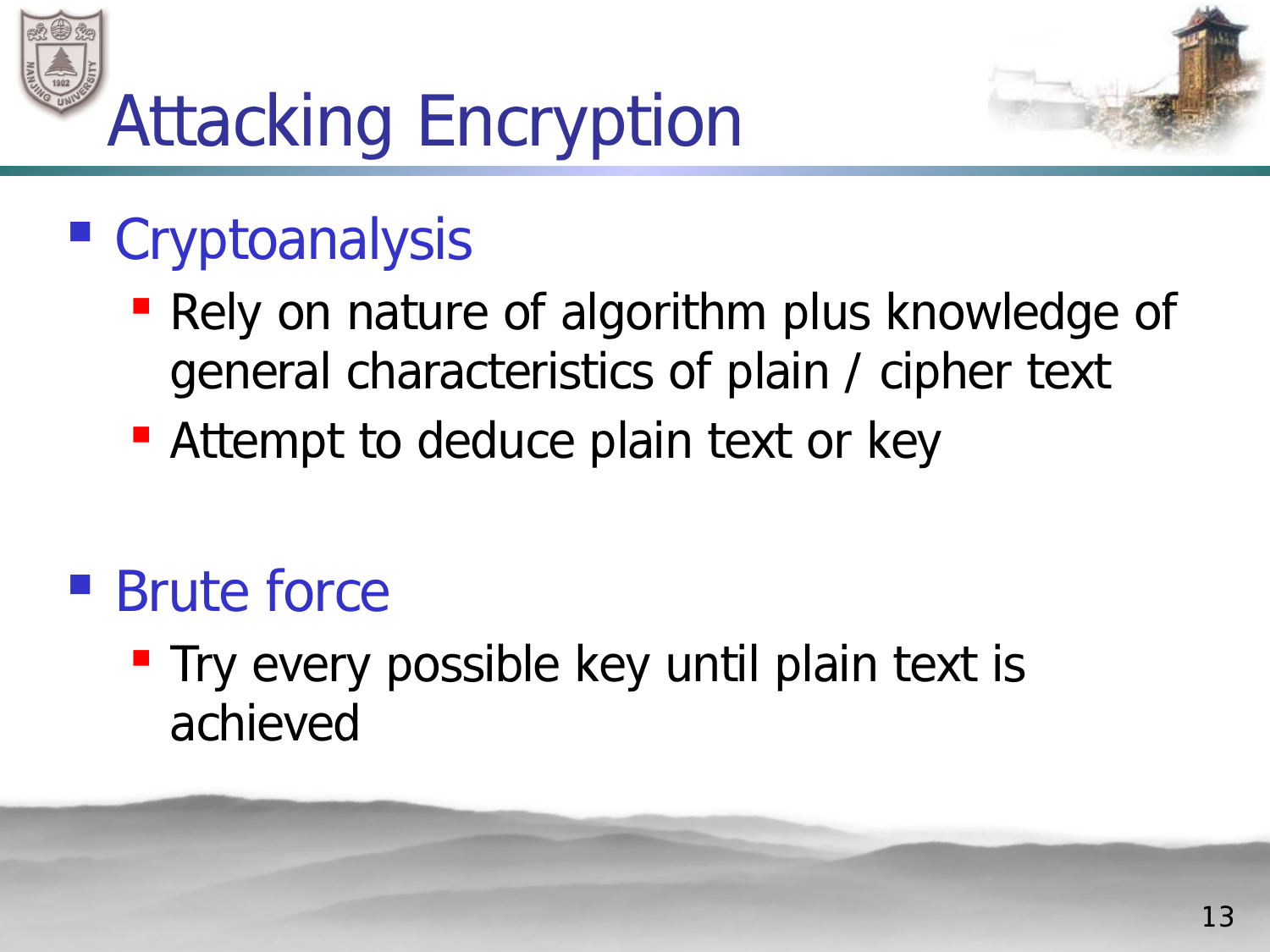

# Attacking Encryption
Cryptoanalysis
Rely on nature of algorithm plus knowledge of general characteristics of plain / cipher text
Attempt to deduce plain text or key

Brute force
Try every possible key until plain text is achieved
13